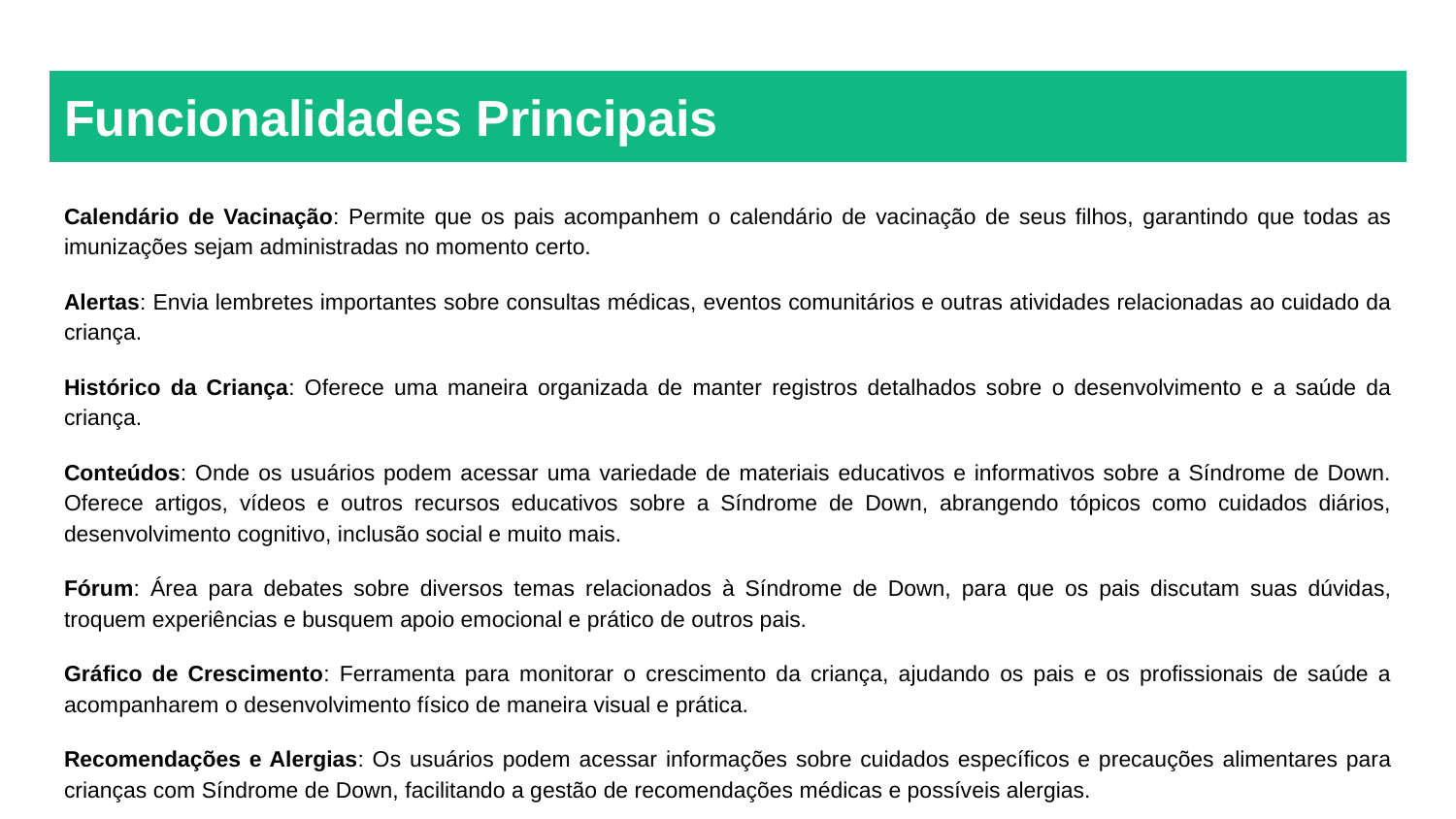

# Funcionalidades Principais
Calendário de Vacinação: Permite que os pais acompanhem o calendário de vacinação de seus filhos, garantindo que todas as imunizações sejam administradas no momento certo.
Alertas: Envia lembretes importantes sobre consultas médicas, eventos comunitários e outras atividades relacionadas ao cuidado da criança.
Histórico da Criança: Oferece uma maneira organizada de manter registros detalhados sobre o desenvolvimento e a saúde da criança.
Conteúdos: Onde os usuários podem acessar uma variedade de materiais educativos e informativos sobre a Síndrome de Down. Oferece artigos, vídeos e outros recursos educativos sobre a Síndrome de Down, abrangendo tópicos como cuidados diários, desenvolvimento cognitivo, inclusão social e muito mais.
Fórum: Área para debates sobre diversos temas relacionados à Síndrome de Down, para que os pais discutam suas dúvidas, troquem experiências e busquem apoio emocional e prático de outros pais.
Gráfico de Crescimento: Ferramenta para monitorar o crescimento da criança, ajudando os pais e os profissionais de saúde a acompanharem o desenvolvimento físico de maneira visual e prática.
Recomendações e Alergias: Os usuários podem acessar informações sobre cuidados específicos e precauções alimentares para crianças com Síndrome de Down, facilitando a gestão de recomendações médicas e possíveis alergias.